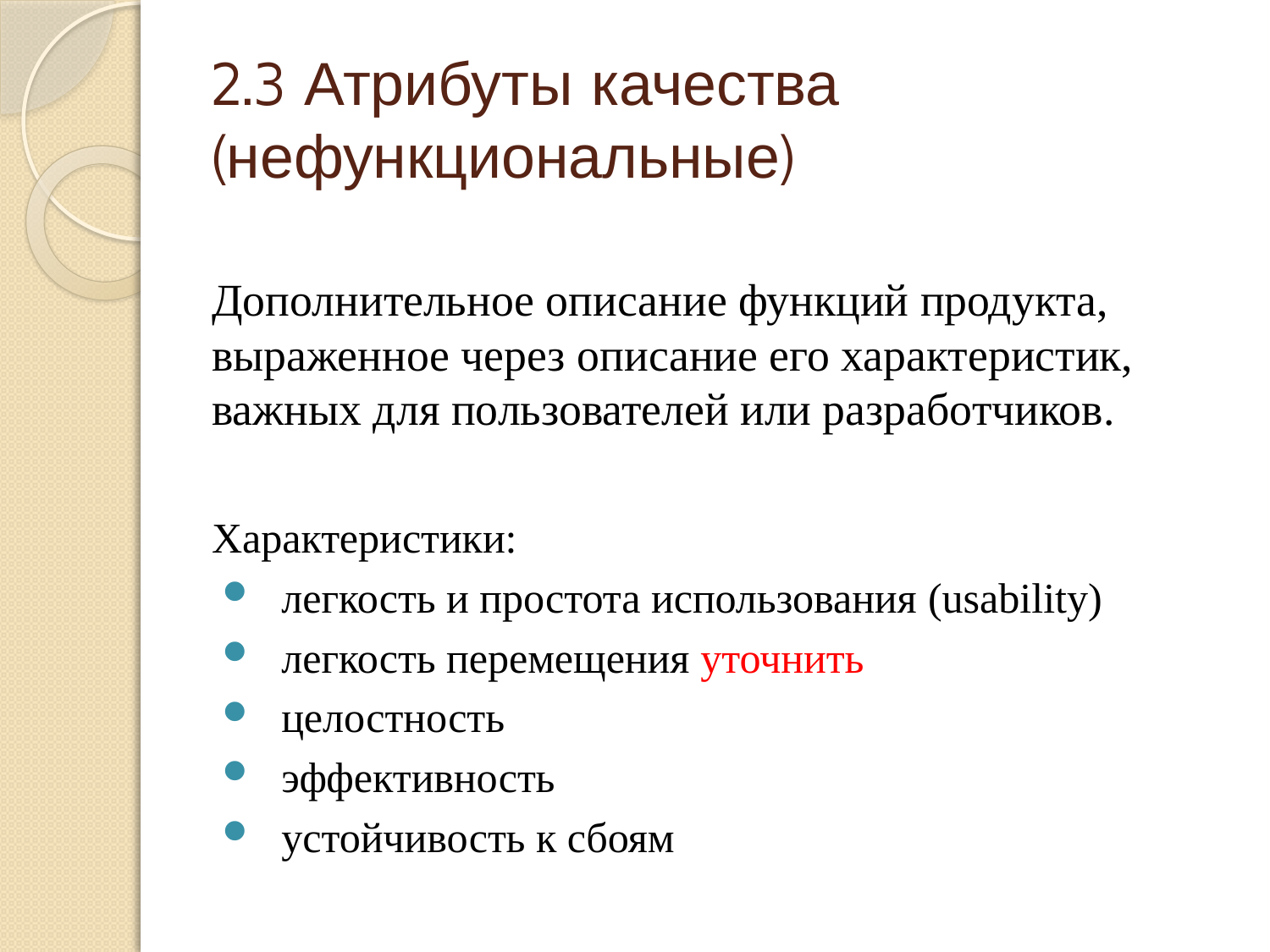

# 2.3 Атрибуты качества (нефункциональные)

Дополнительное описание функций продукта, выраженное через описание его характеристик, важных для пользователей или разработчиков.

Характеристики:
легкость и простота использования (usability)
легкость перемещения уточнить
целостность
эффективность
устойчивость к сбоям